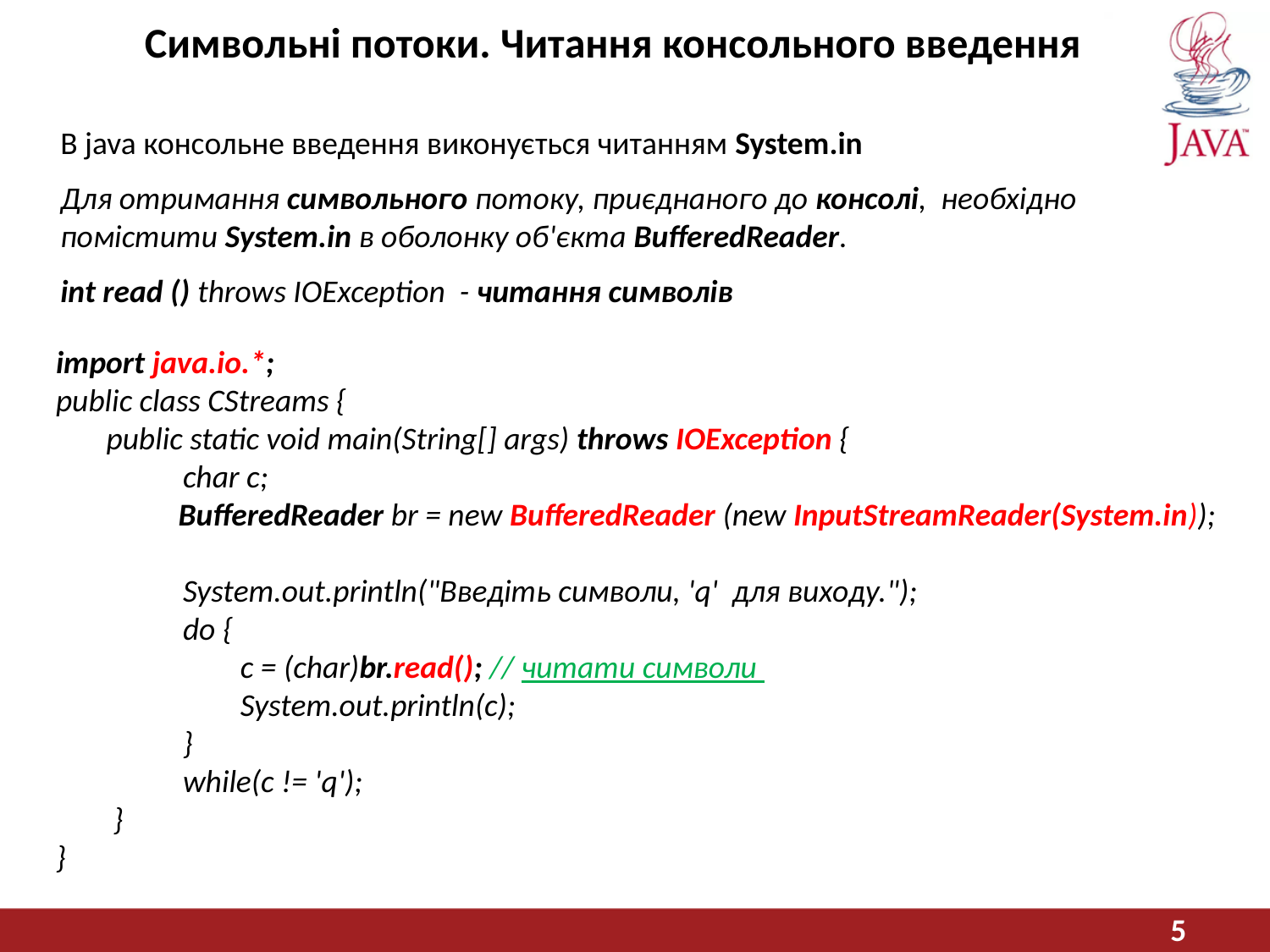

Символьні потоки. Читання консольного введення
В java консольне введення виконується читанням System.in

Для отримання символьного потоку, приєднаного до консолі,  необхідно помістити System.in в оболонку об'єкта BufferedReader.

int read () throws IOException  - читання символів
import java.io.*;
public class CStreams {
       public static void main(String[] args) throws IOException {
          	char c;
                 BufferedReader br = new BufferedReader (new InputStreamReader(System.in));

	System.out.println("Введіть символи, 'q'  для виходу.");
	do {
	        c = (char)br.read(); // читати символи
	        System.out.println(c);
	}
	while(c != 'q');
        }
}